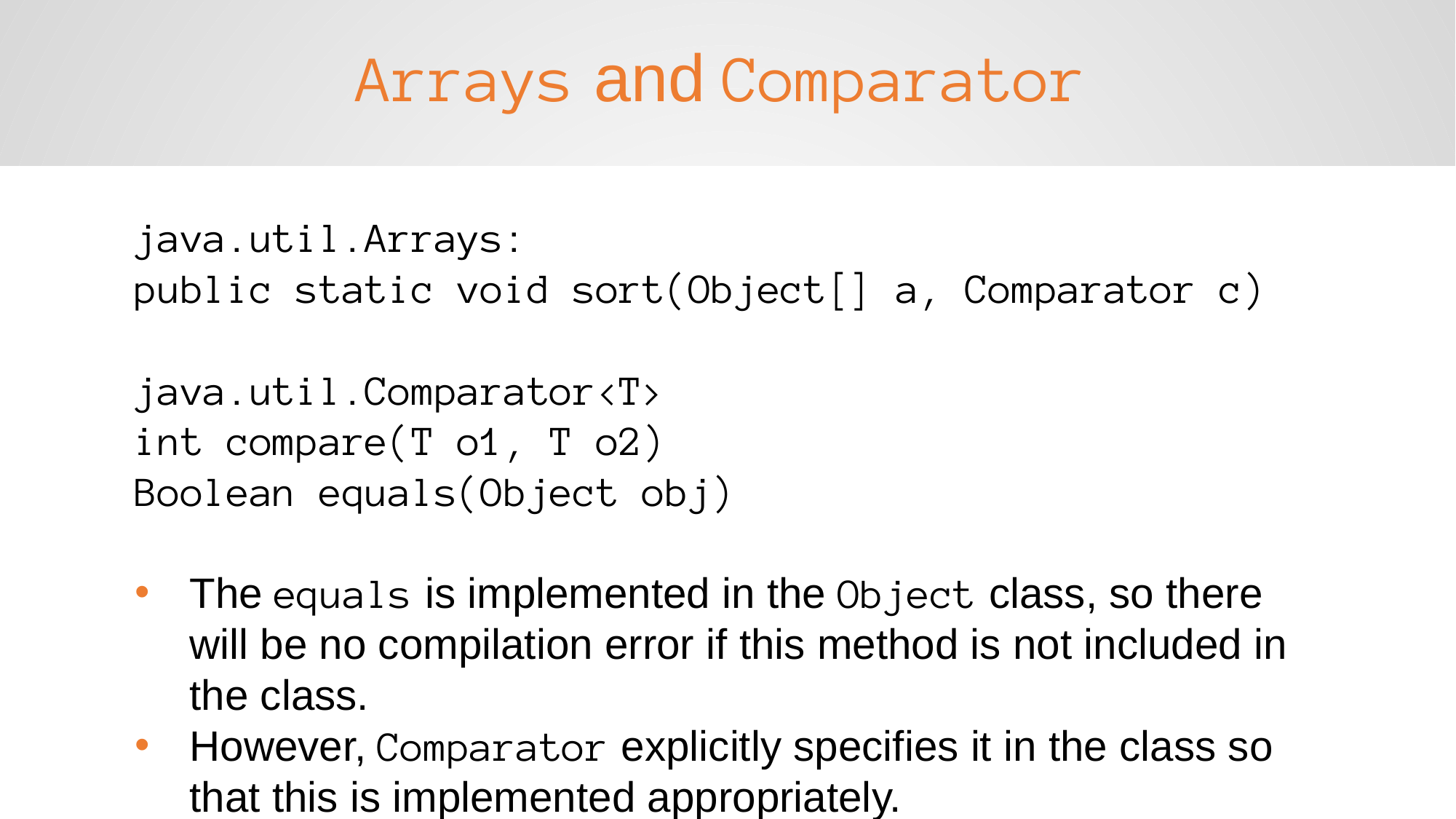

Arrays and Comparator

java.util.Arrays:
public static void sort(Object[] a, Comparator c)

java.util.Comparator<T>
int compare(T o1, T o2)
Boolean equals(Object obj)

The equals is implemented in the Object class, so there will be no compilation error if this method is not included in the class.
However, Comparator explicitly specifies it in the class so that this is implemented appropriately.